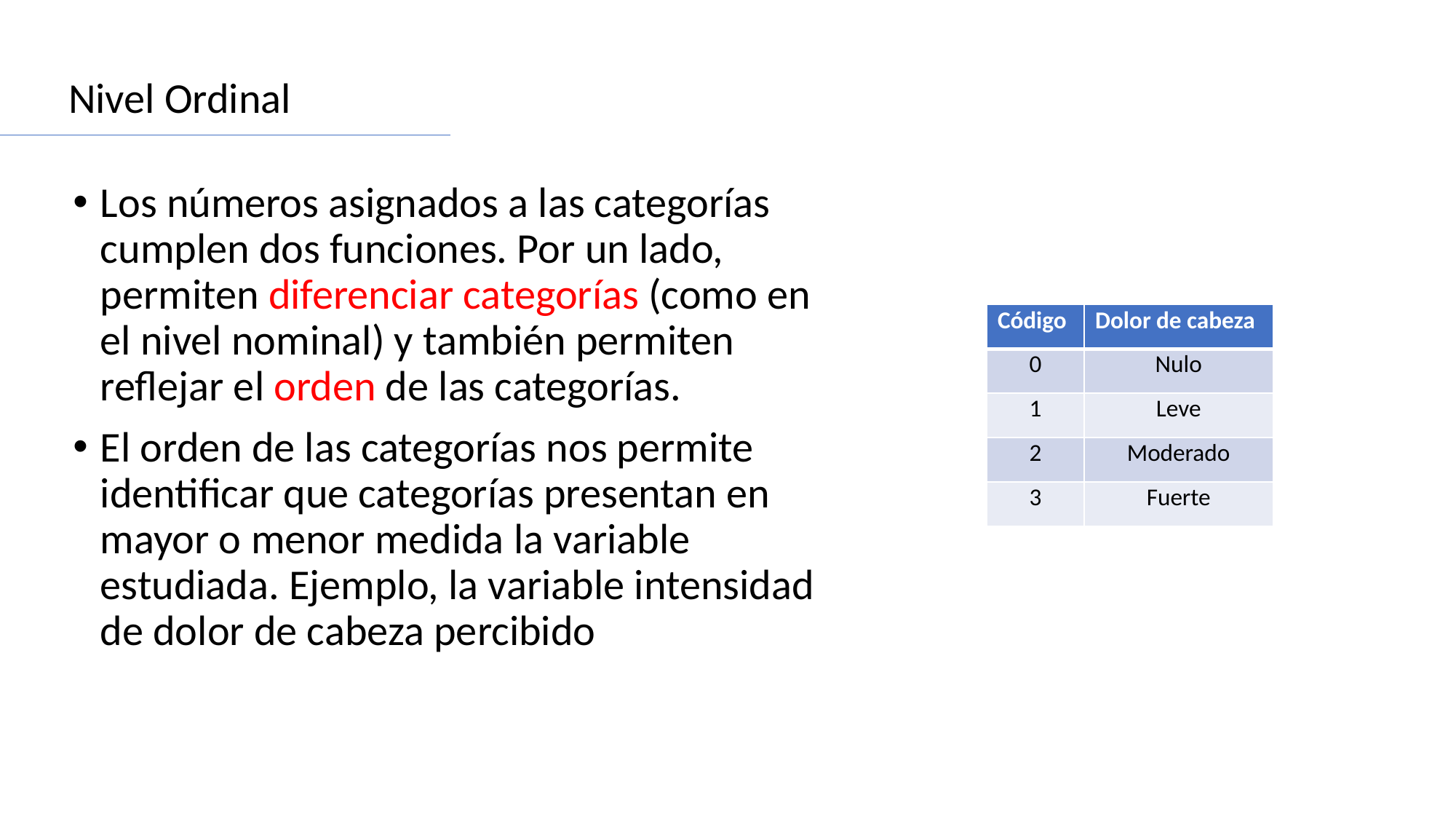

Nivel Ordinal
Los números asignados a las categorías cumplen dos funciones. Por un lado, permiten diferenciar categorías (como en el nivel nominal) y también permiten reflejar el orden de las categorías.
El orden de las categorías nos permite identificar que categorías presentan en mayor o menor medida la variable estudiada. Ejemplo, la variable intensidad de dolor de cabeza percibido
| Código | Dolor de cabeza |
| --- | --- |
| 0 | Nulo |
| 1 | Leve |
| 2 | Moderado |
| 3 | Fuerte |